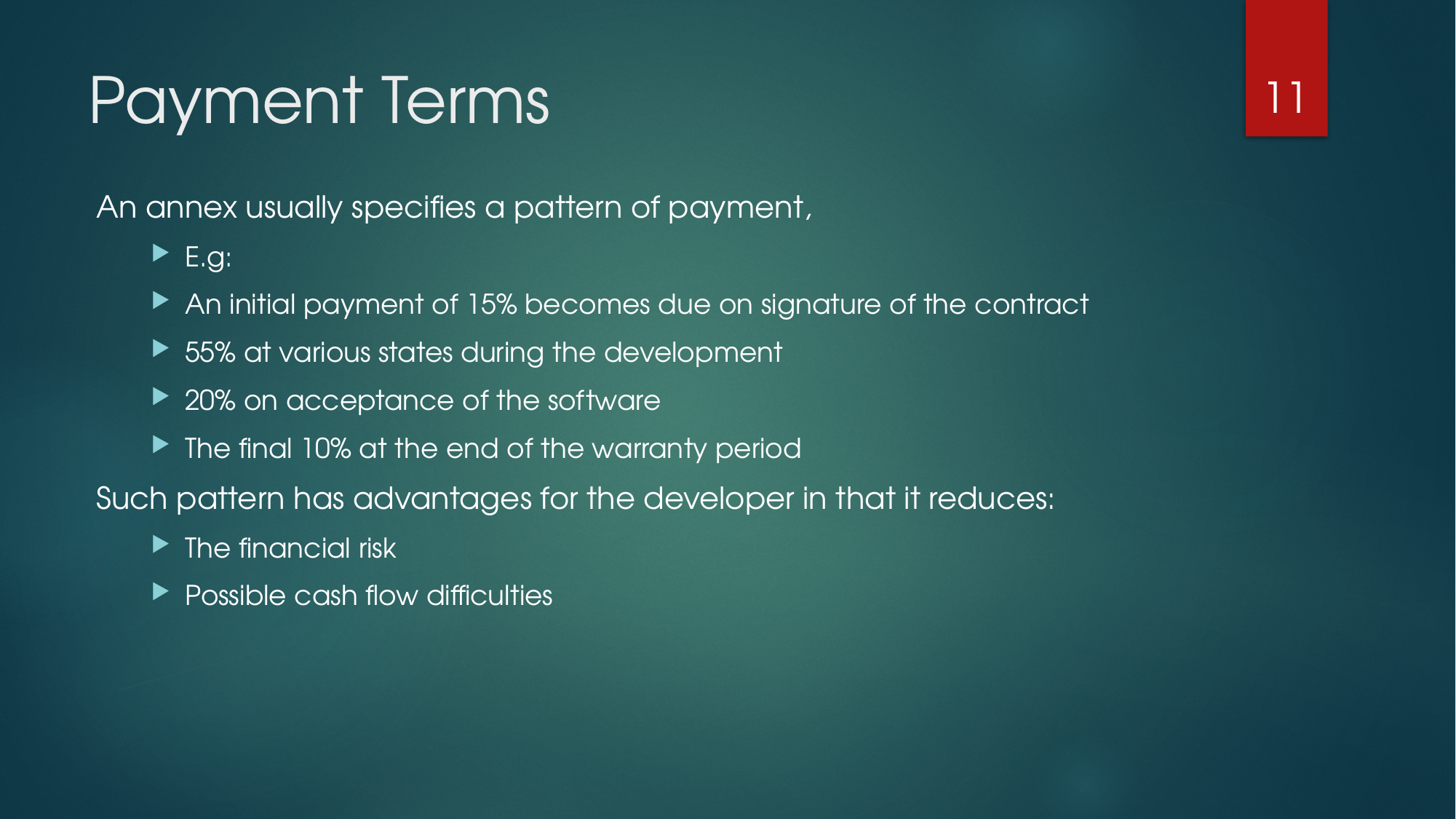

11
# Payment Terms
An annex usually specifies a pattern of payment,
E.g:
An initial payment of 15% becomes due on signature of the contract
55% at various states during the development
20% on acceptance of the software
The final 10% at the end of the warranty period
Such pattern has advantages for the developer in that it reduces:
The financial risk
Possible cash flow difficulties